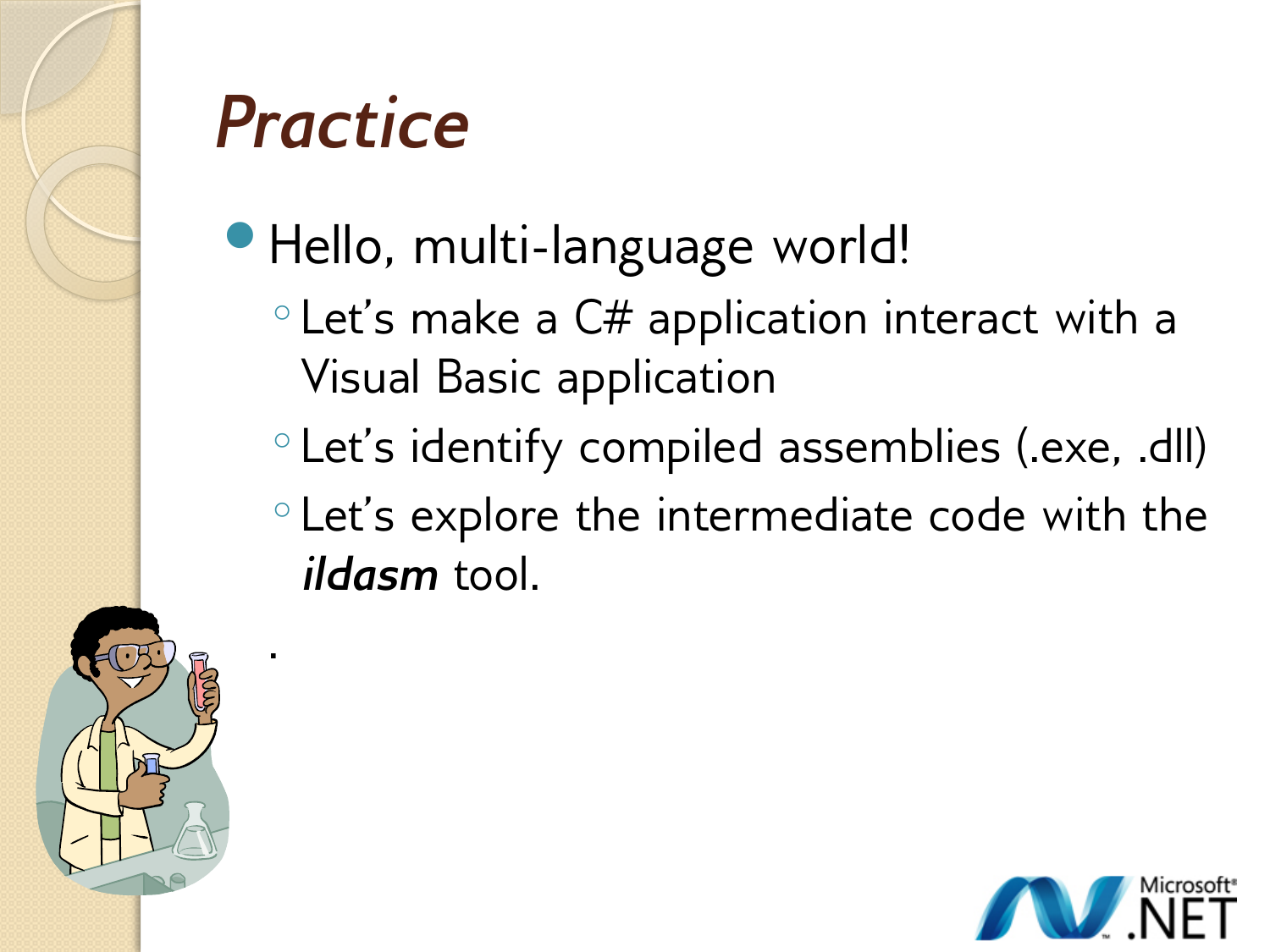

# Practice
Hello, multi-language world!
Let’s make a C# application interact with a Visual Basic application
Let’s identify compiled assemblies (.exe, .dll)
Let’s explore the intermediate code with the ildasm tool.
.